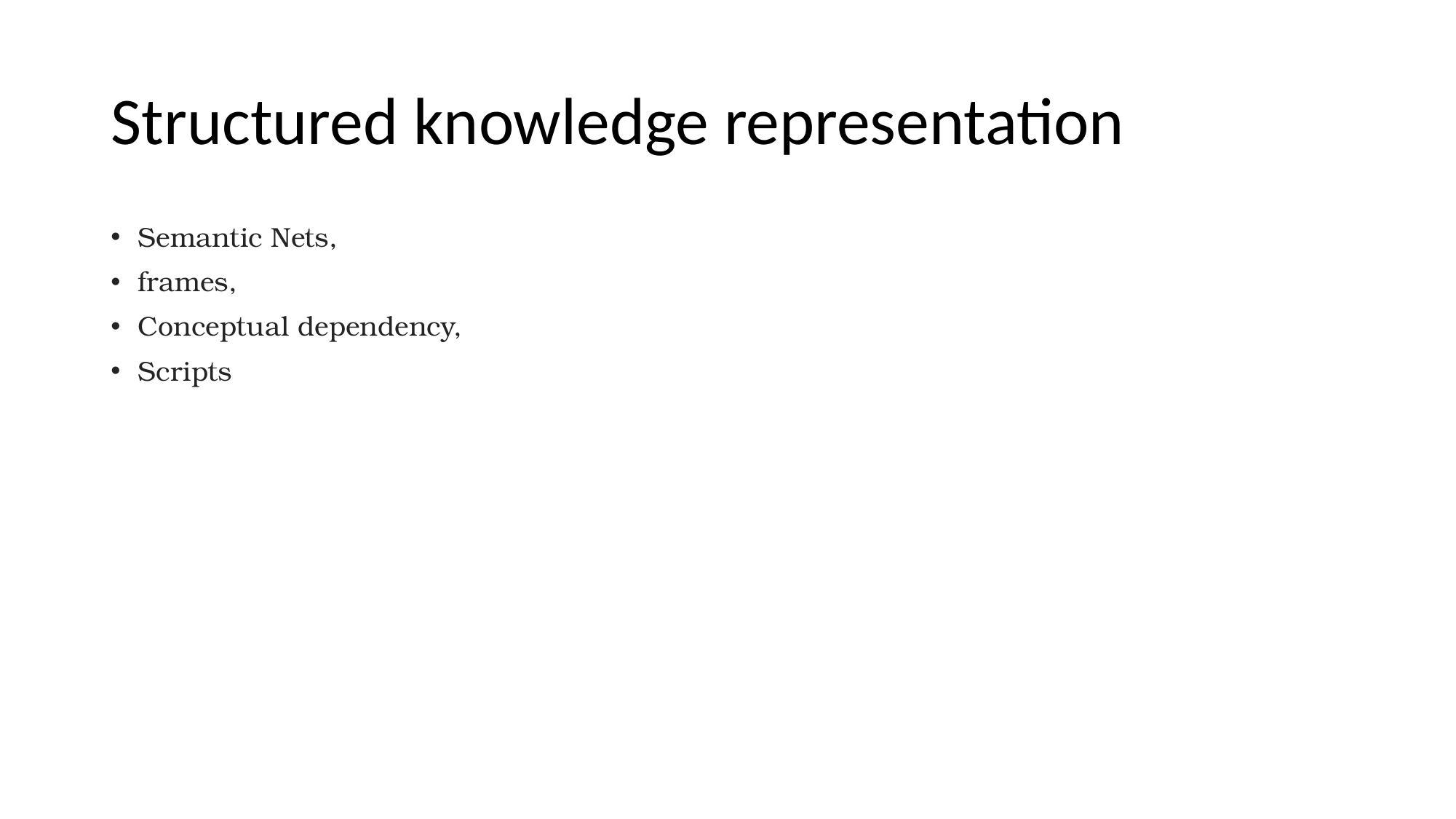

# Structured knowledge representation
Semantic Nets,
frames,
Conceptual dependency,
Scripts